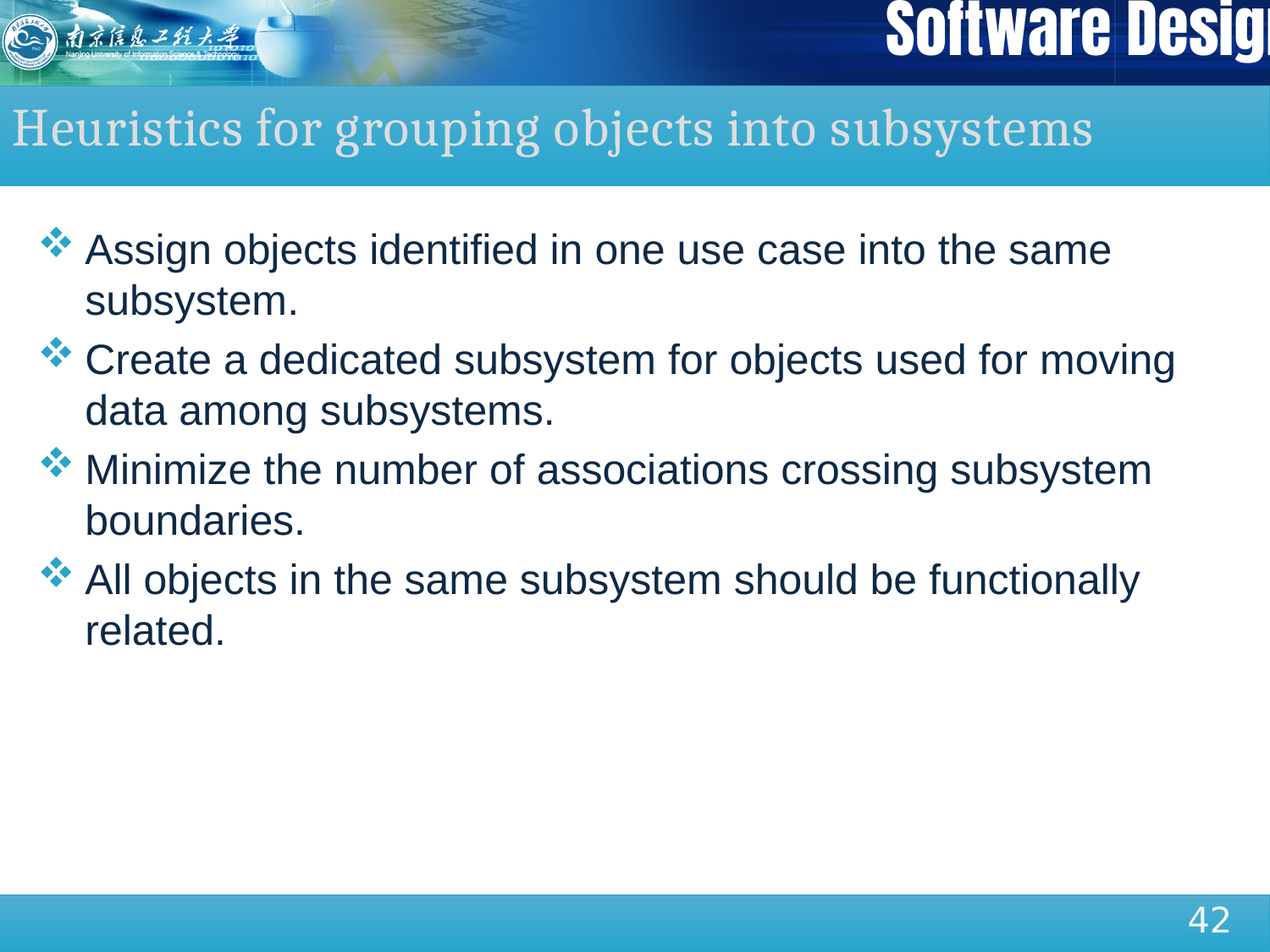

Heuristics for grouping objects into subsystems
Assign objects identified in one use case into the same subsystem.
Create a dedicated subsystem for objects used for moving data among subsystems.
Minimize the number of associations crossing subsystem boundaries.
All objects in the same subsystem should be functionally related.